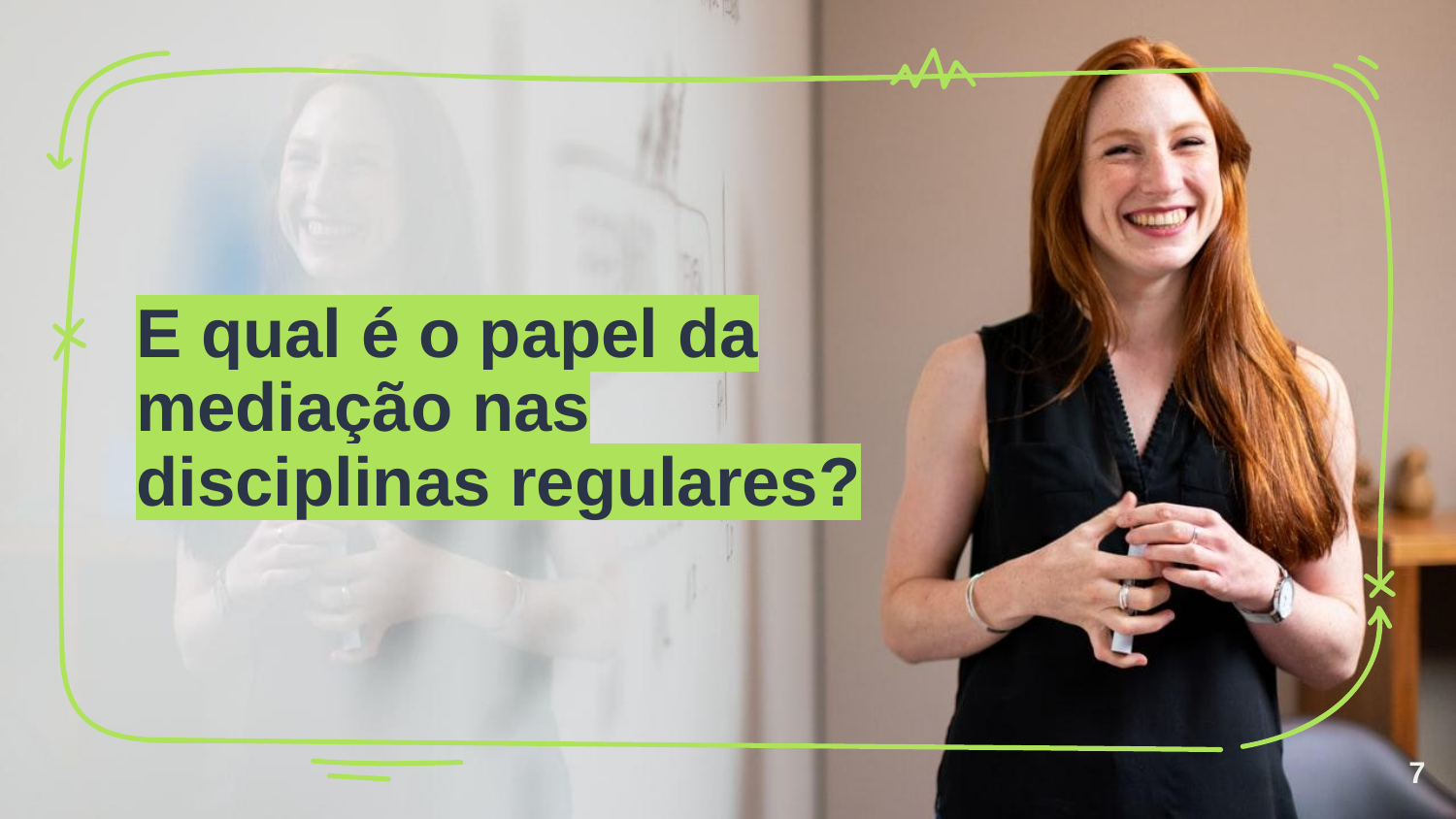

E qual é o papel da mediação nas disciplinas regulares?
7